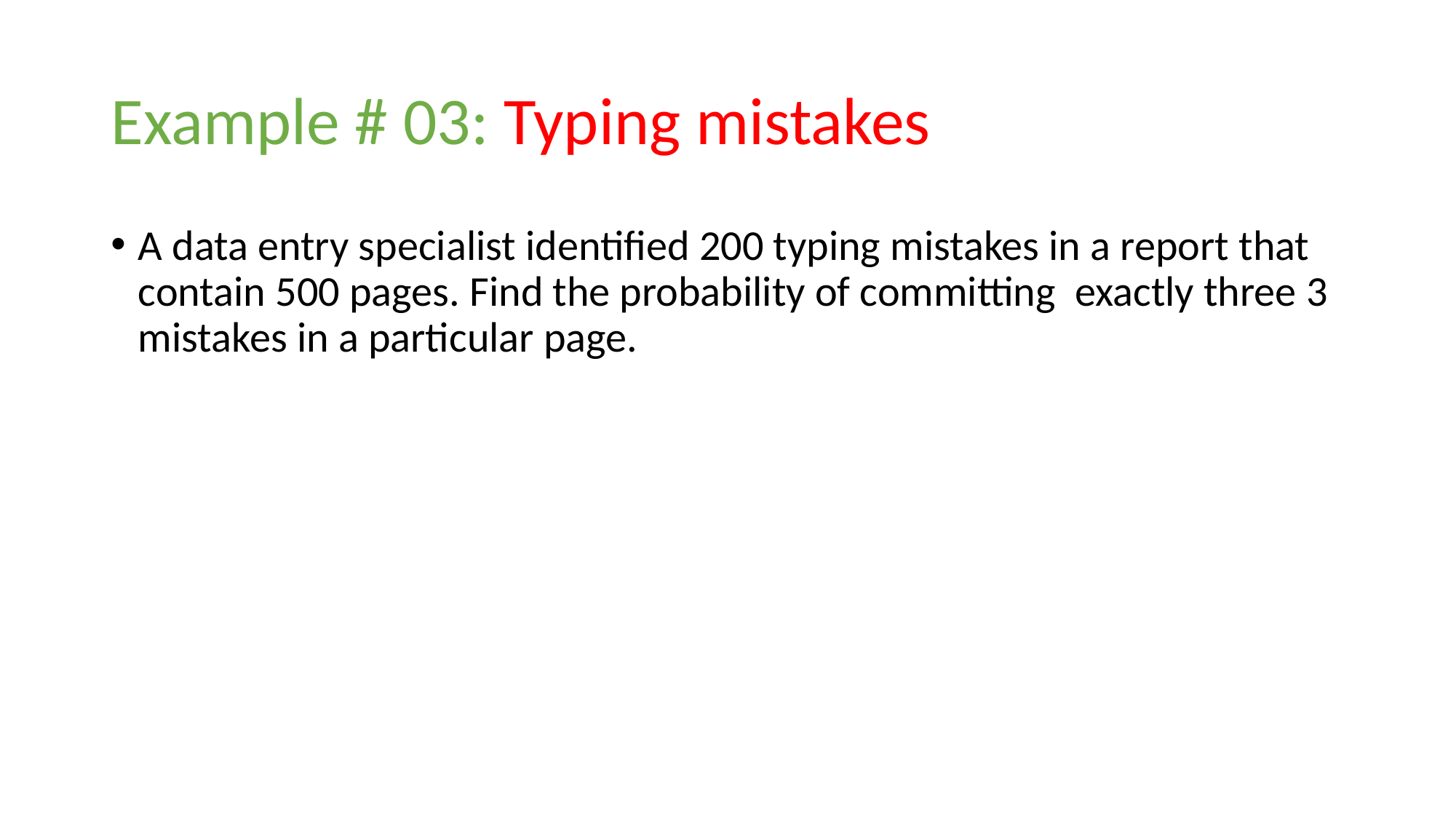

# Example # 03: Typing mistakes
A data entry specialist identified 200 typing mistakes in a report that contain 500 pages. Find the probability of committing  exactly three 3 mistakes in a particular page.